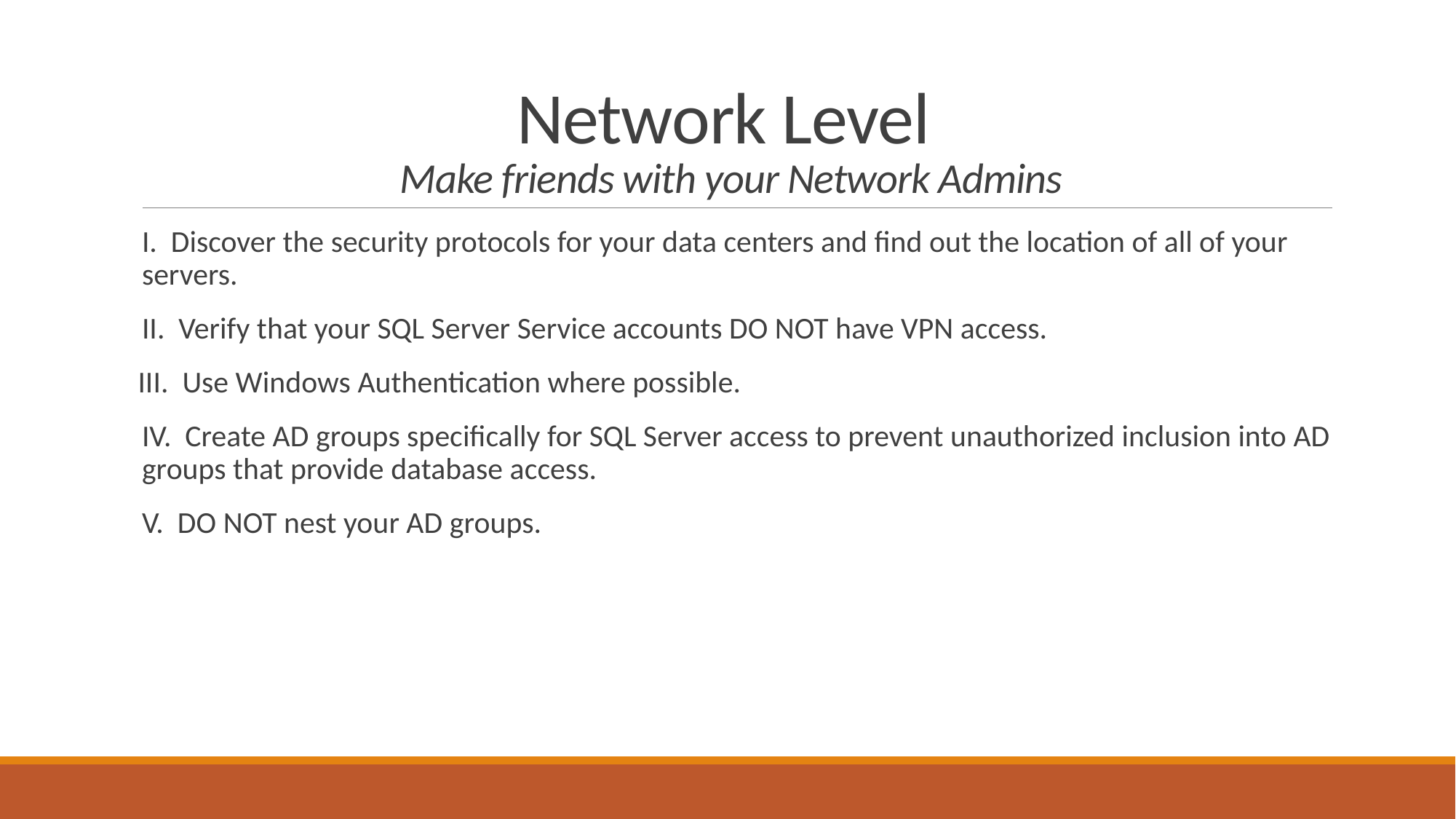

# Network Level Make friends with your Network Admins
I.  Discover the security protocols for your data centers and find out the location of all of your servers.
II.  Verify that your SQL Server Service accounts DO NOT have VPN access.
 III.  Use Windows Authentication where possible.
IV.  Create AD groups specifically for SQL Server access to prevent unauthorized inclusion into AD groups that provide database access.
V.  DO NOT nest your AD groups.